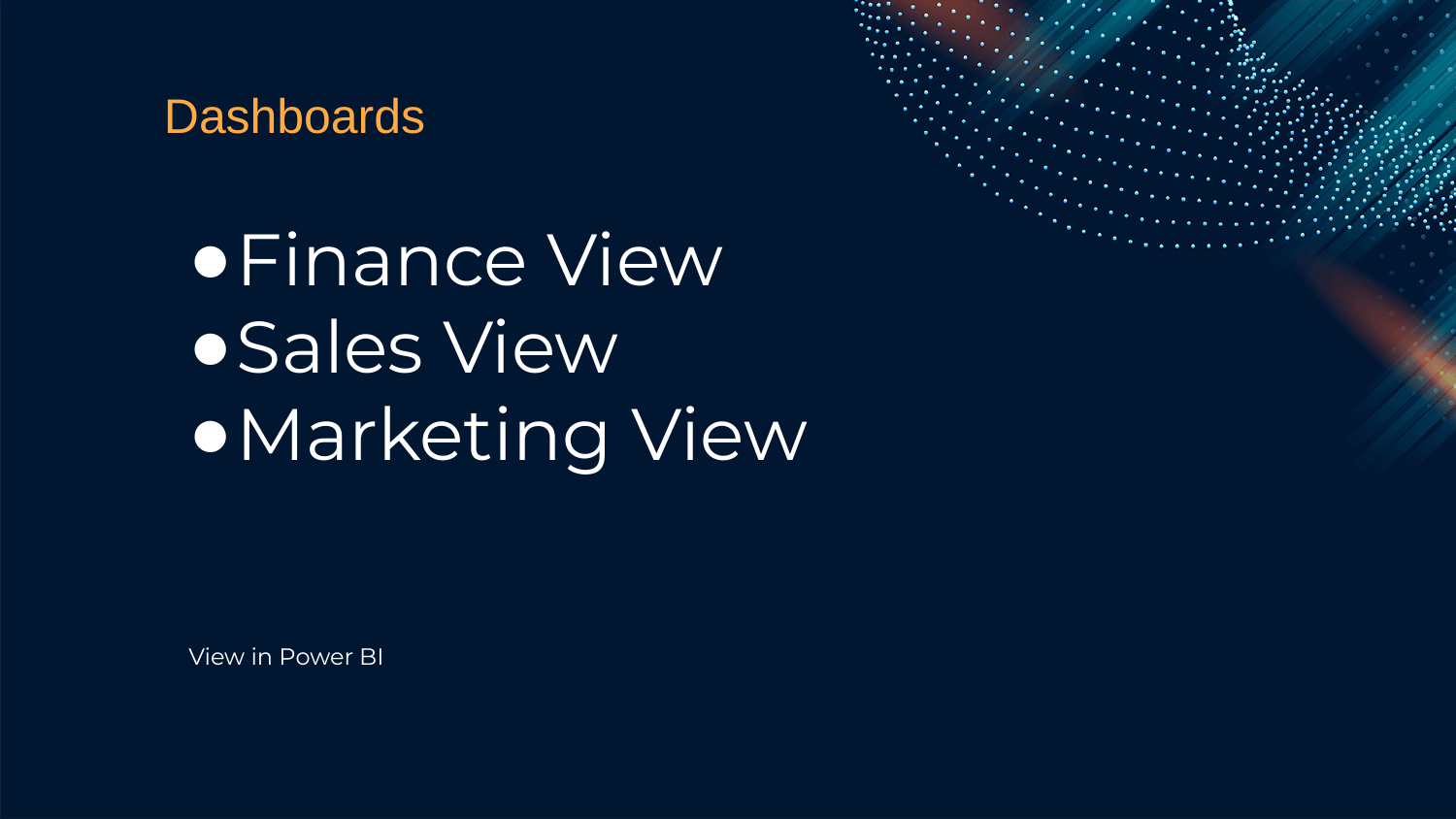

# Dashboards
Finance View
Sales View
Marketing View

View in Power BI